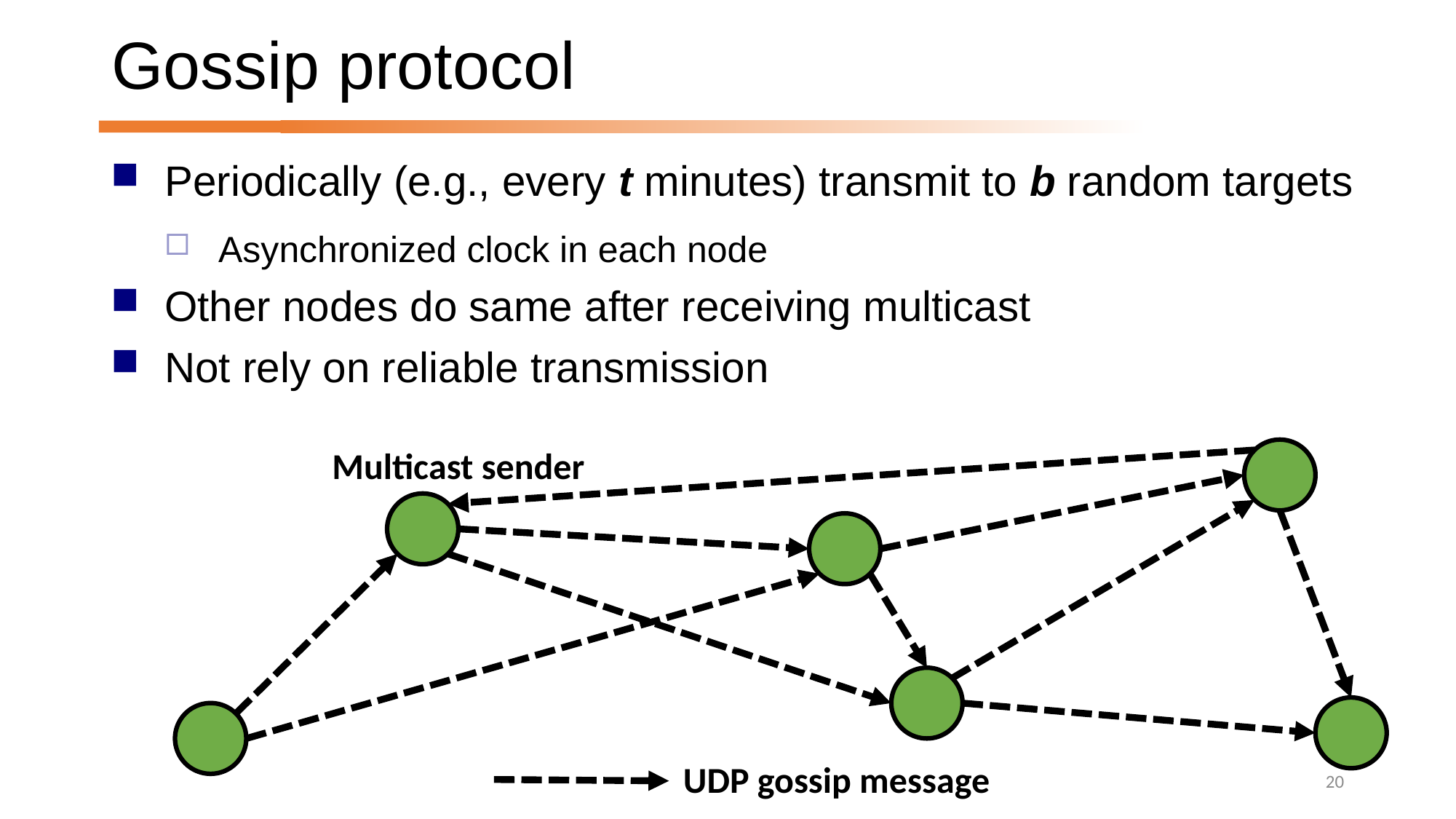

# Gossip protocol
Periodically (e.g., every t minutes) transmit to b random targets
Asynchronized clock in each node
Other nodes do same after receiving multicast
Not rely on reliable transmission
Multicast sender

UDP gossip message
20